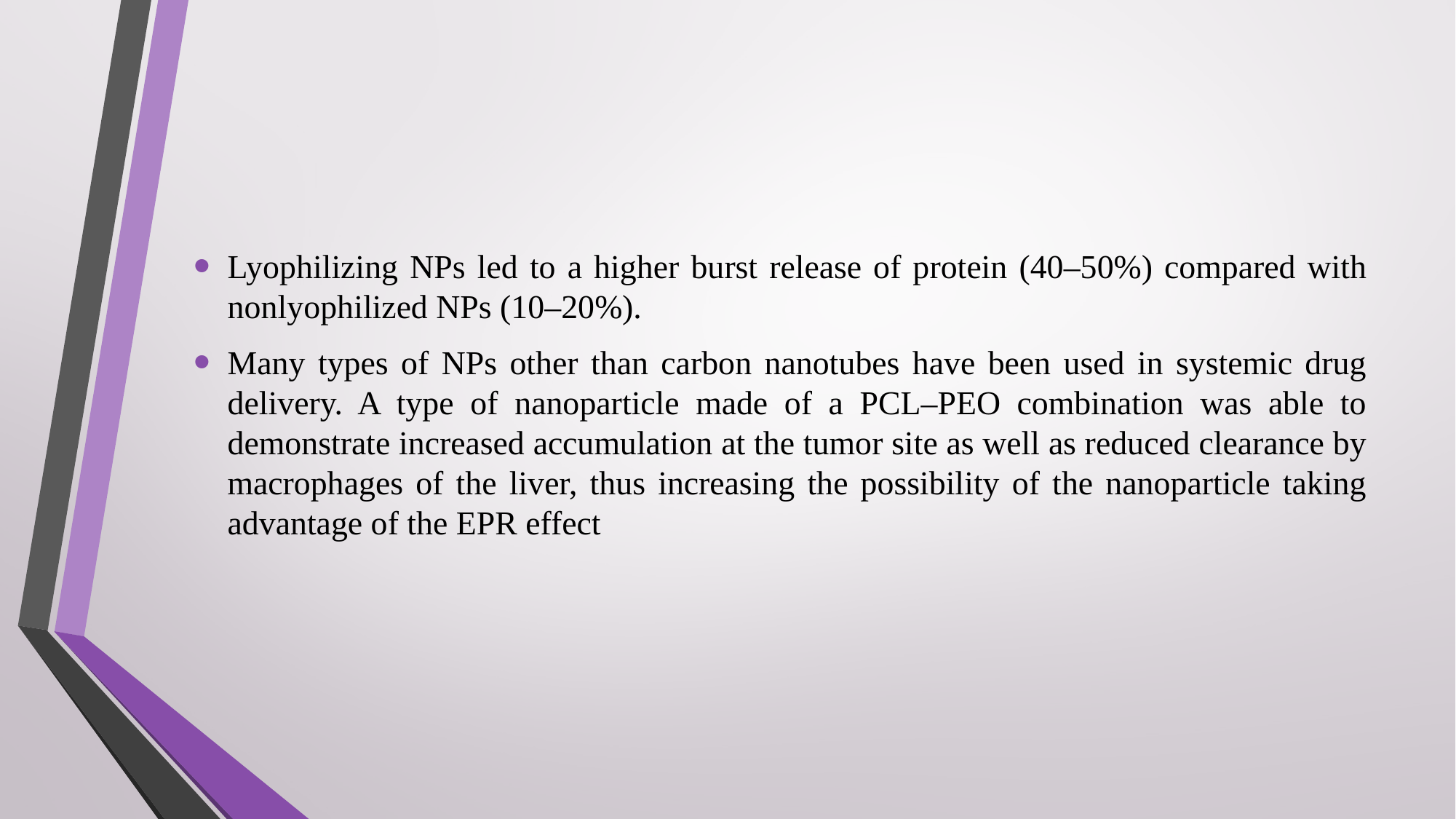

Lyophilizing NPs led to a higher burst release of protein (40–50%) compared with nonlyophilized NPs (10–20%).
Many types of NPs other than carbon nanotubes have been used in systemic drug delivery. A type of nanoparticle made of a PCL–PEO combination was able to demonstrate increased accumulation at the tumor site as well as reduced clearance by macrophages of the liver, thus increasing the possibility of the nanoparticle taking advantage of the EPR effect